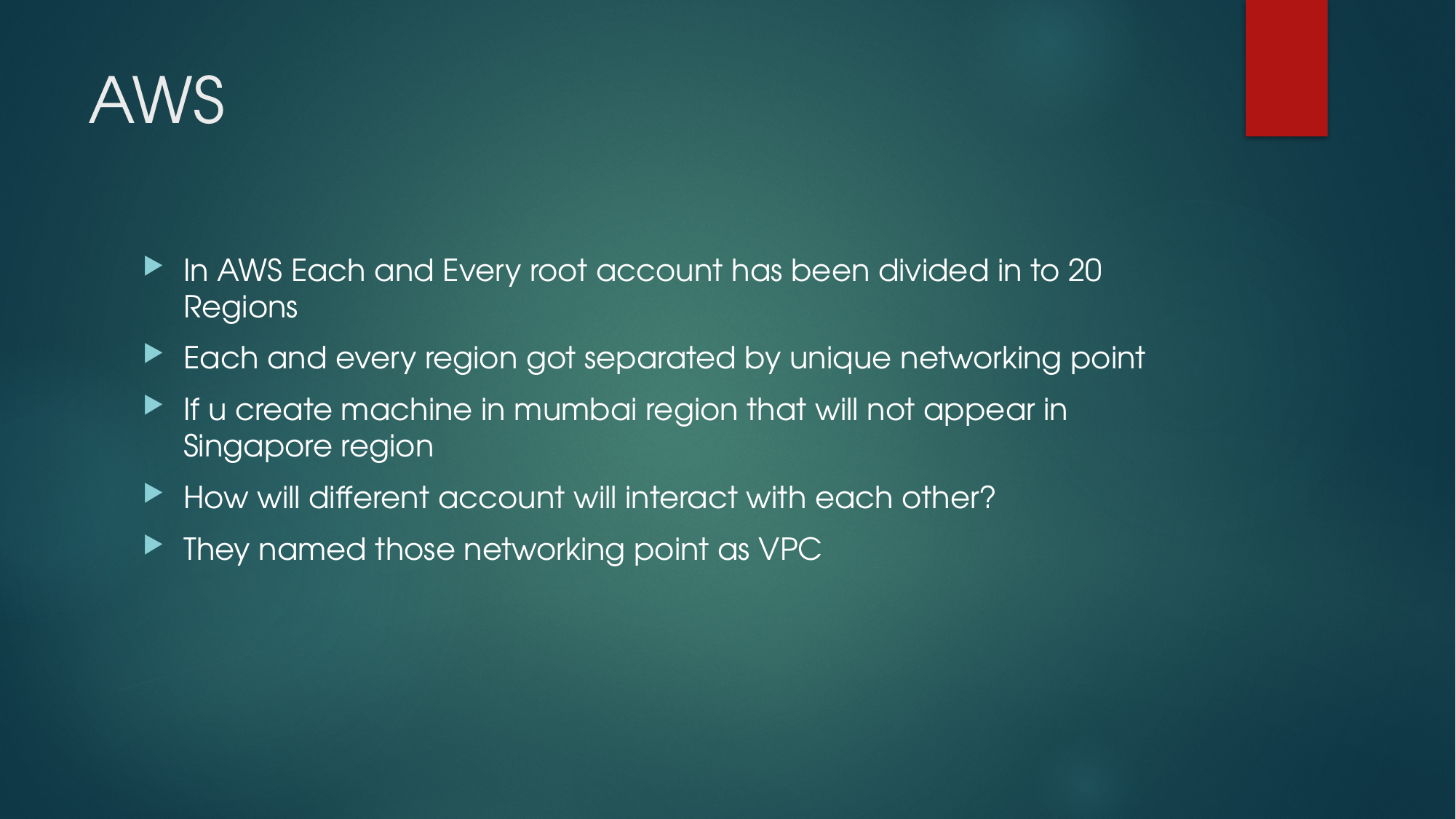

# AWS
In AWS Each and Every root account has been divided in to 20 Regions
Each and every region got separated by unique networking point
If u create machine in mumbai region that will not appear in Singapore region
How will different account will interact with each other?
They named those networking point as VPC